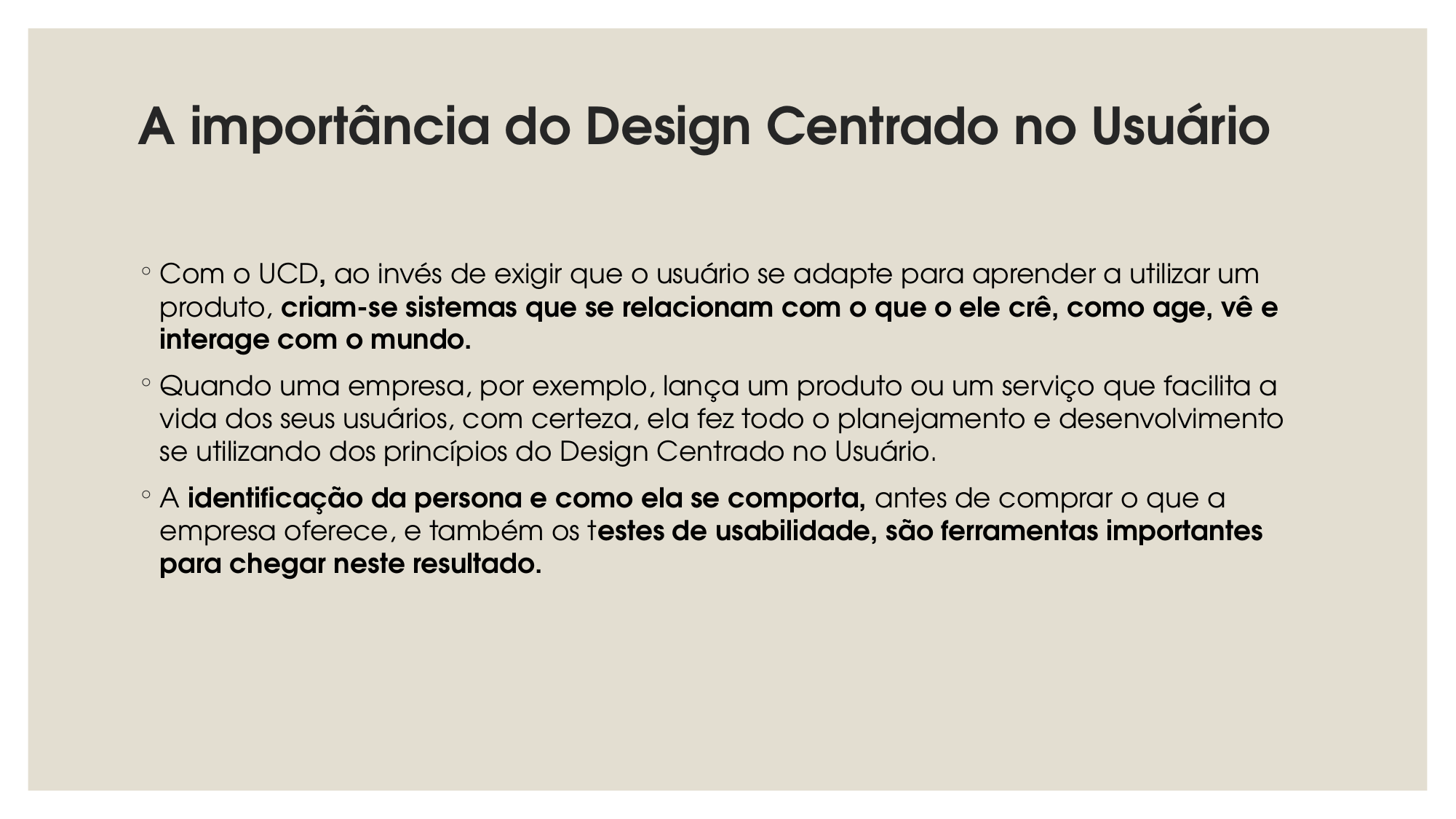

# A importância do Design Centrado no Usuário
Com o UCD, ao invés de exigir que o usuário se adapte para aprender a utilizar um produto, criam-se sistemas que se relacionam com o que o ele crê, como age, vê e interage com o mundo.
Quando uma empresa, por exemplo, lança um produto ou um serviço que facilita a vida dos seus usuários, com certeza, ela fez todo o planejamento e desenvolvimento se utilizando dos princípios do Design Centrado no Usuário.
A identificação da persona e como ela se comporta, antes de comprar o que a empresa oferece, e também os testes de usabilidade, são ferramentas importantes para chegar neste resultado.